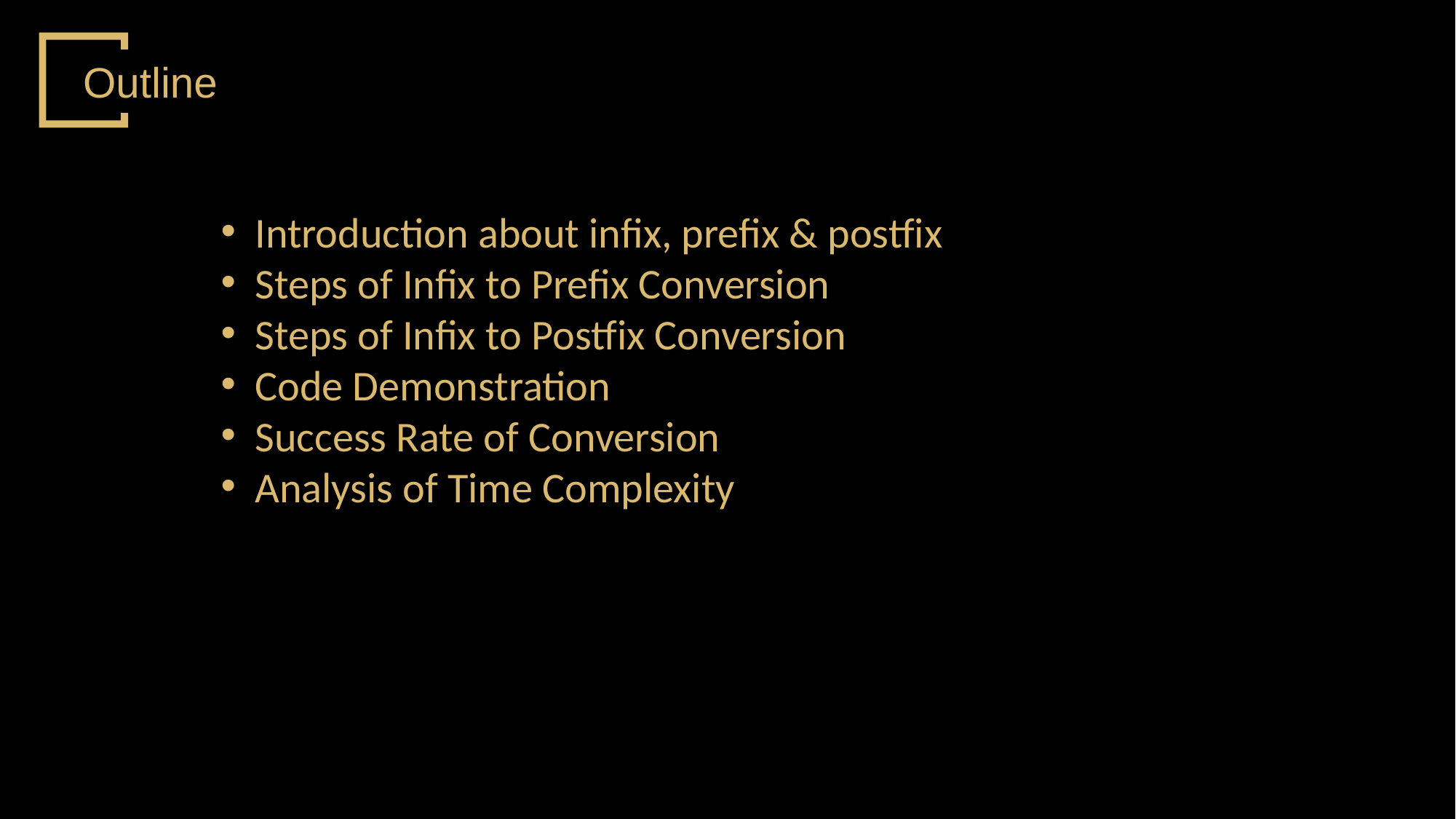

Outline
Introduction about infix, prefix & postfix
Steps of Infix to Prefix Conversion
Steps of Infix to Postfix Conversion
Code Demonstration
Success Rate of Conversion
Analysis of Time Complexity